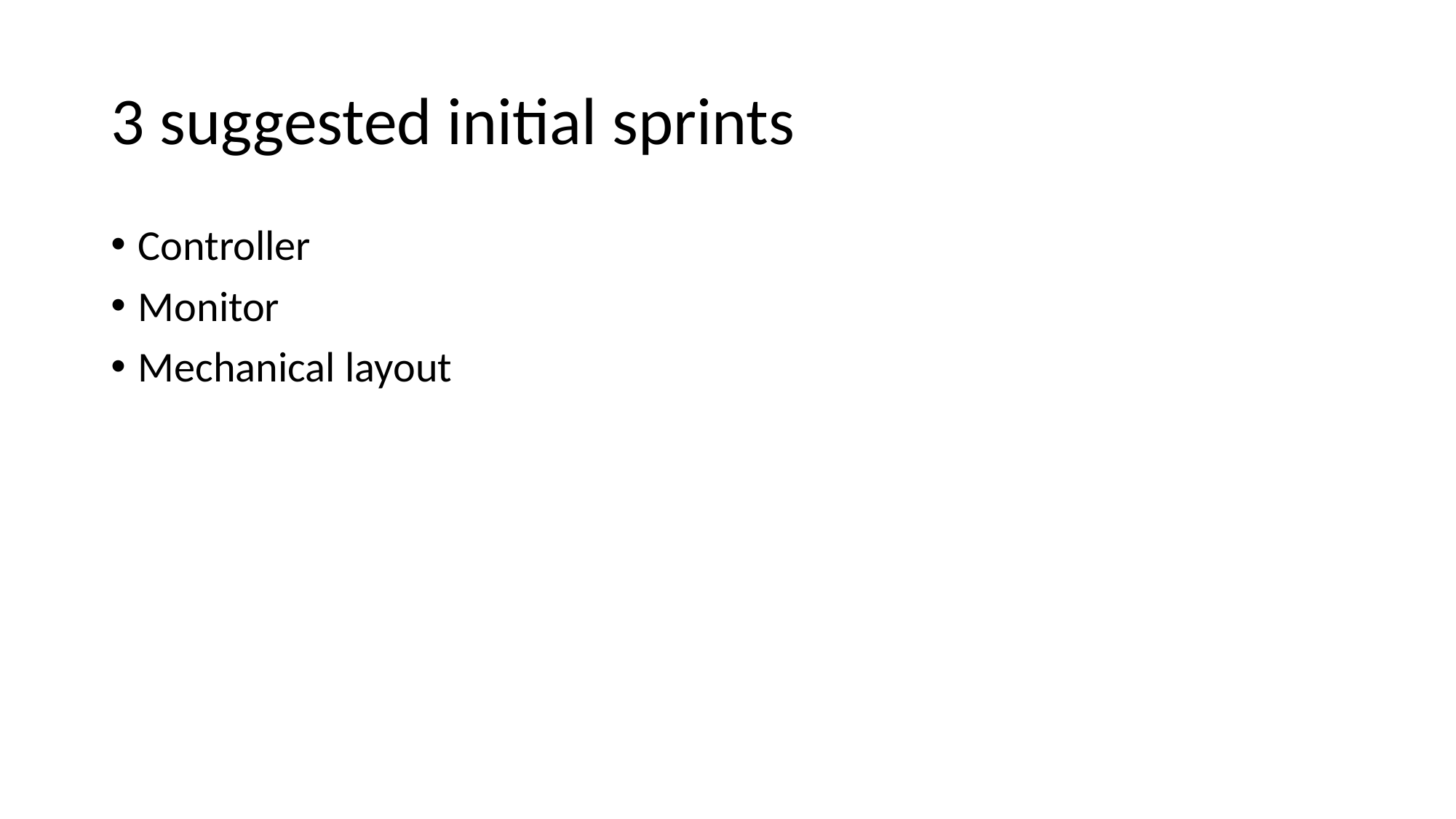

# 3 suggested initial sprints
Controller
Monitor
Mechanical layout